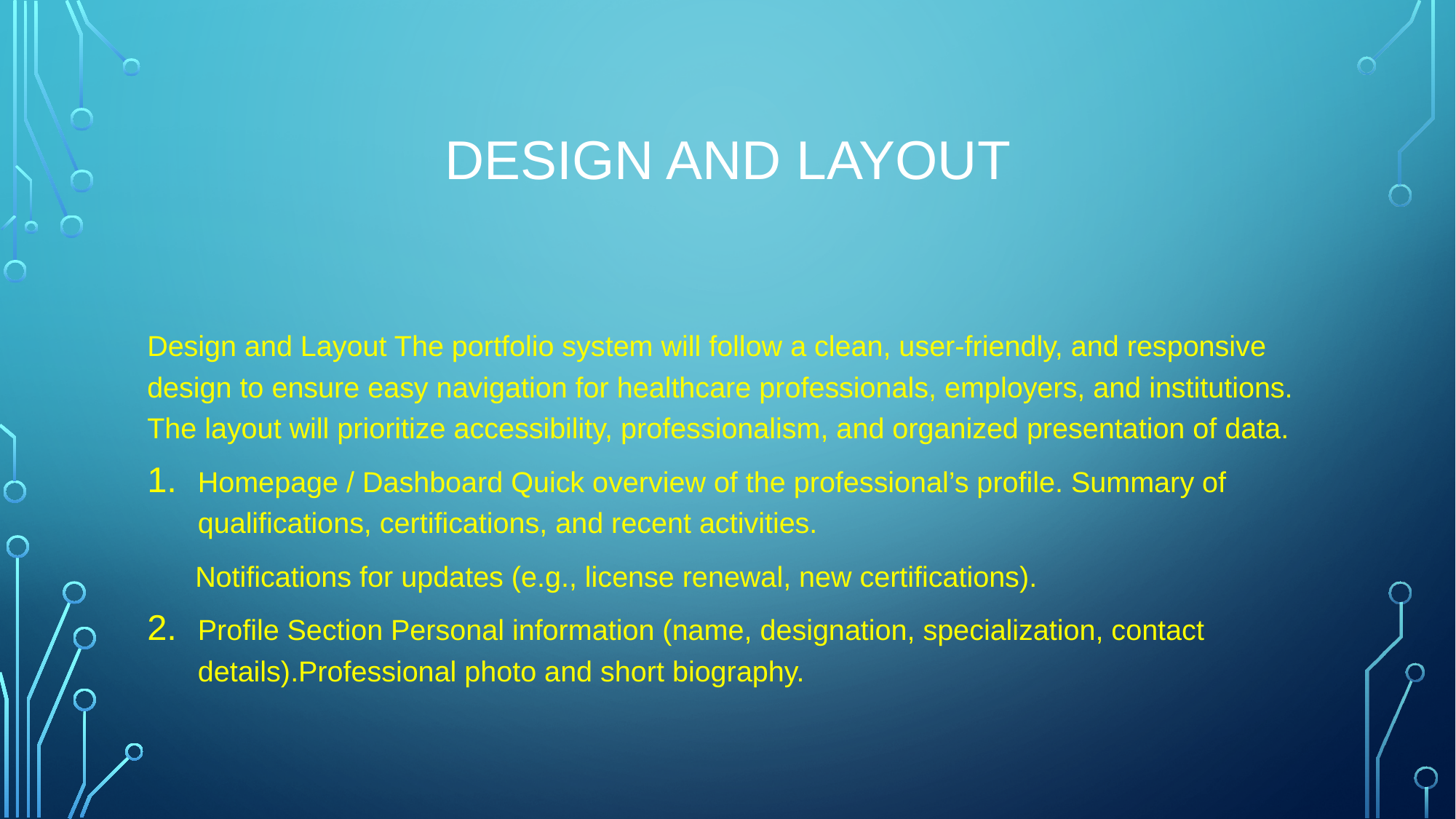

# Design and Layout

Design and Layout The portfolio system will follow a clean, user-friendly, and responsive design to ensure easy navigation for healthcare professionals, employers, and institutions. The layout will prioritize accessibility, professionalism, and organized presentation of data.
Homepage / Dashboard Quick overview of the professional’s profile. Summary of qualifications, certifications, and recent activities.
      Notifications for updates (e.g., license renewal, new certifications).
Profile Section Personal information (name, designation, specialization, contact details).Professional photo and short biography.